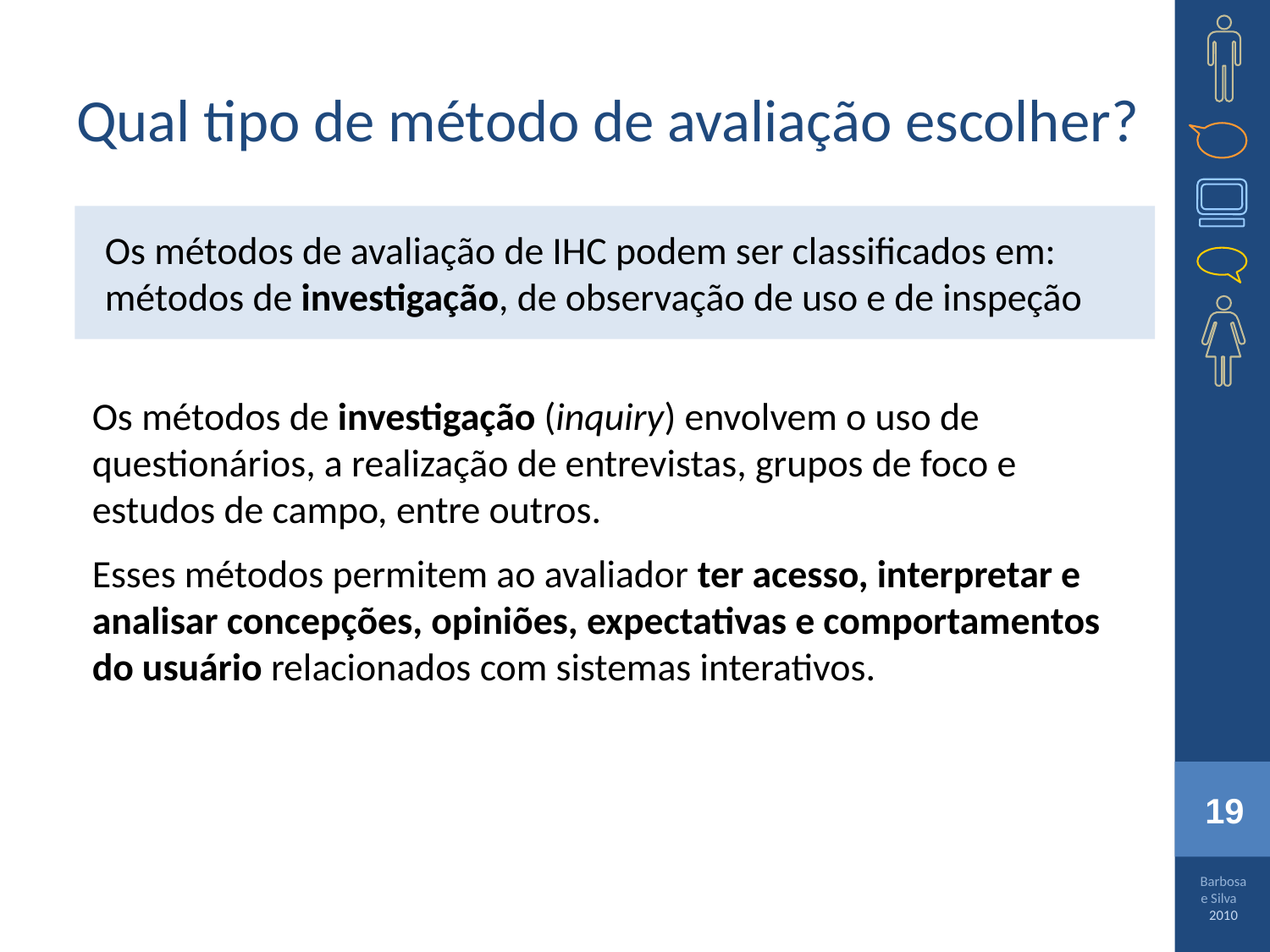

# Qual tipo de método de avaliação escolher?
Os métodos de avaliação de IHC podem ser classificados em: métodos de investigação, de observação de uso e de inspeção

Os métodos de investigação (inquiry) envolvem o uso de questionários, a realização de entrevistas, grupos de foco e estudos de campo, entre outros.
Esses métodos permitem ao avaliador ter acesso, interpretar e analisar concepções, opiniões, expectativas e comportamentos do usuário relacionados com sistemas interativos.